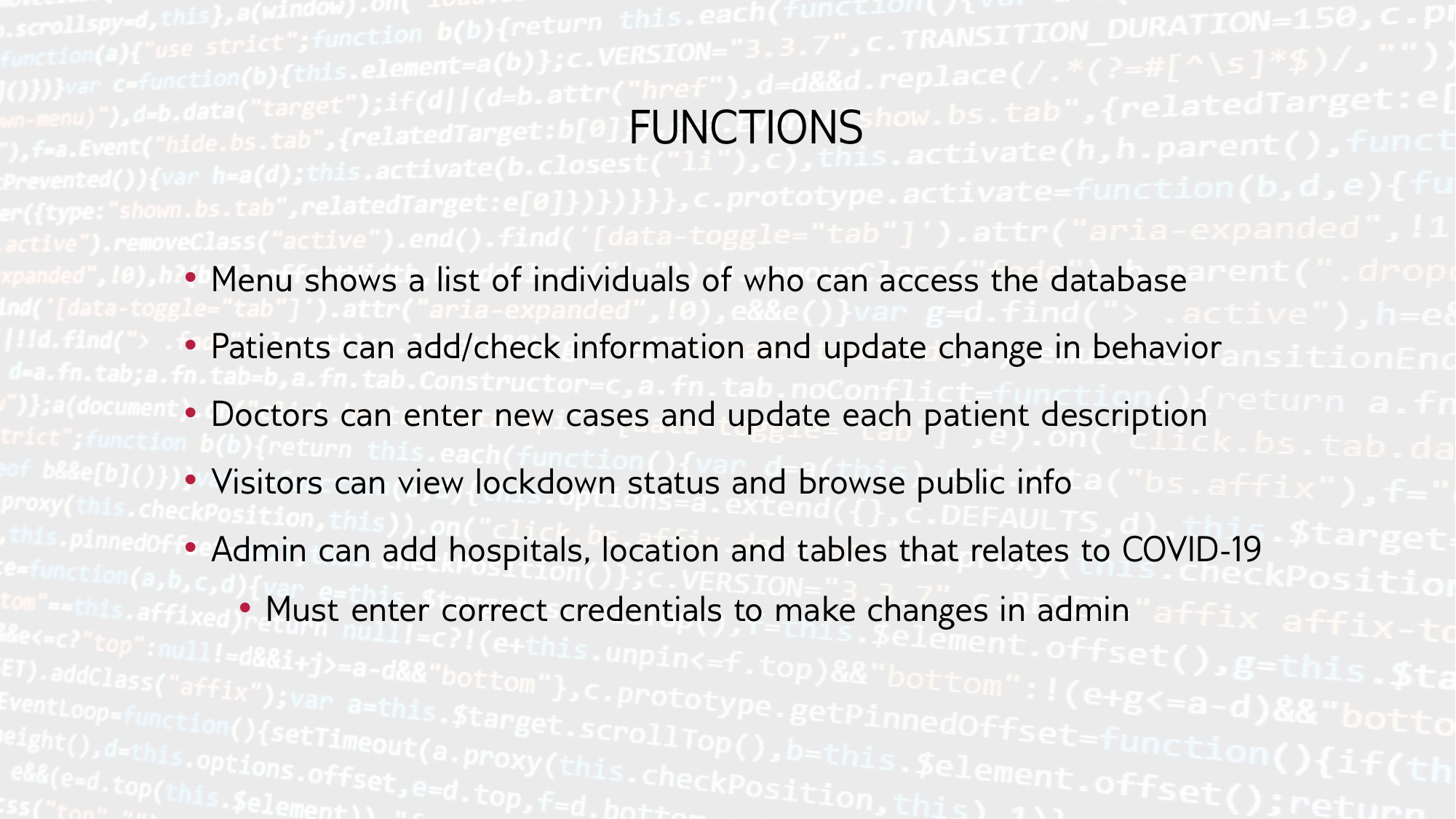

# Functions
Menu shows a list of individuals of who can access the database
Patients can add/check information and update change in behavior
Doctors can enter new cases and update each patient description
Visitors can view lockdown status and browse public info
Admin can add hospitals, location and tables that relates to COVID-19
Must enter correct credentials to make changes in admin